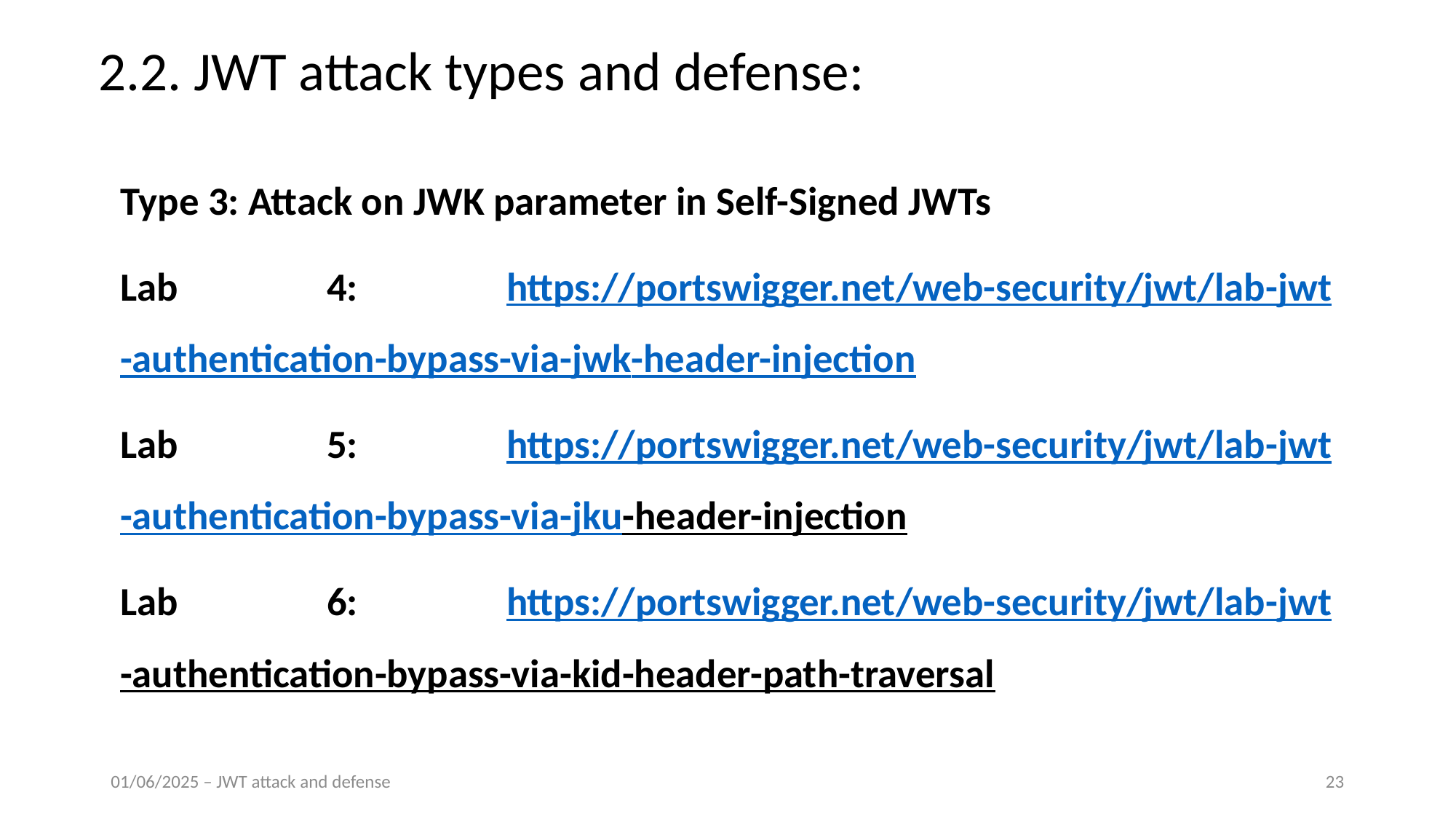

# 2.2. JWT attack types and defense:
Type 3: Attack on JWK parameter in Self-Signed JWTs
Lab 4: https://portswigger.net/web-security/jwt/lab-jwt-authentication-bypass-via-jwk-header-injection
Lab 5: https://portswigger.net/web-security/jwt/lab-jwt-authentication-bypass-via-jku-header-injection
Lab 6: https://portswigger.net/web-security/jwt/lab-jwt-authentication-bypass-via-kid-header-path-traversal
01/06/2025 – JWT attack and defense
23